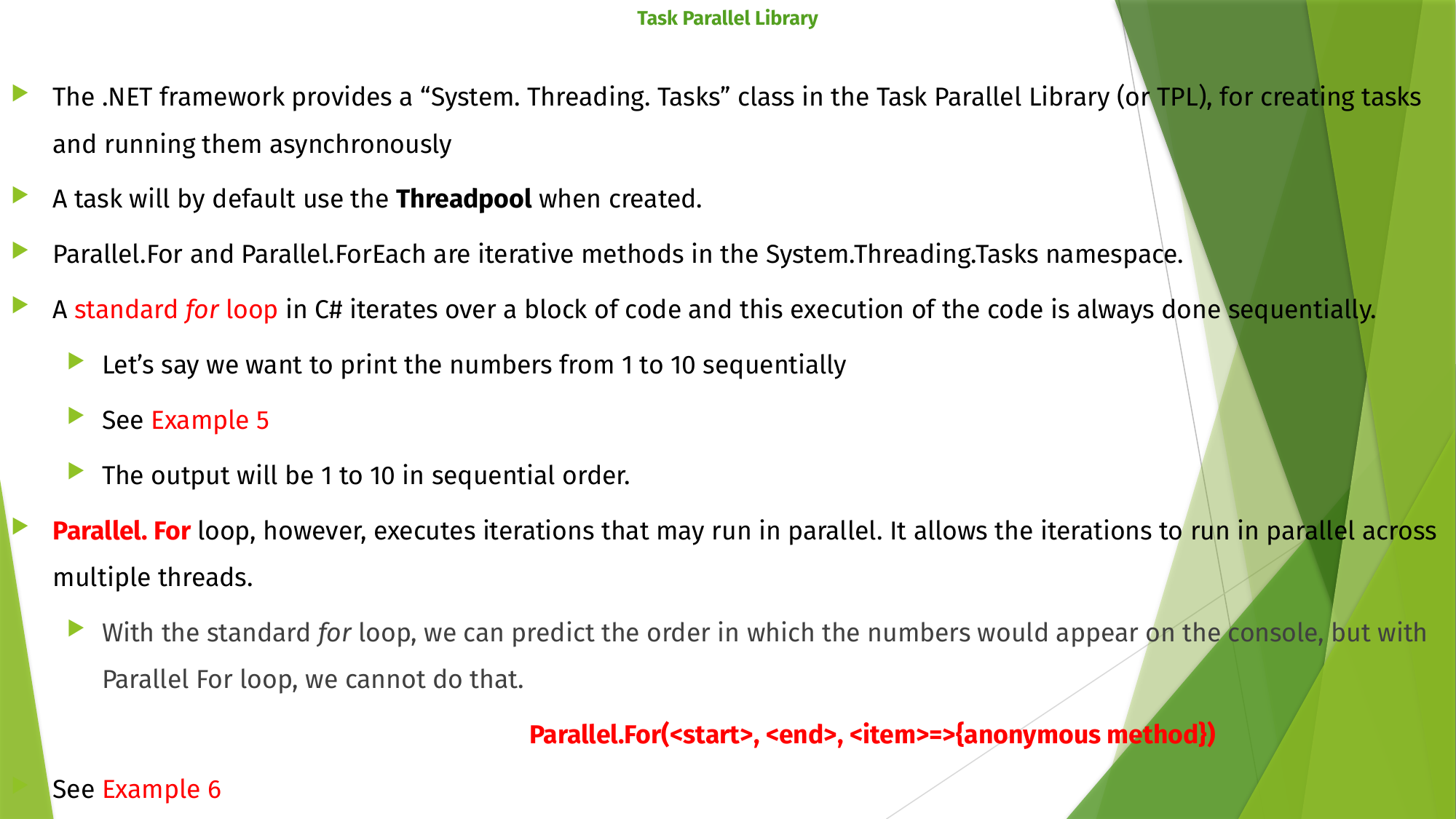

# Task Parallel Library
The .NET framework provides a “System. Threading. Tasks” class in the Task Parallel Library (or TPL), for creating tasks and running them asynchronously
A task will by default use the Threadpool when created.
Parallel.For and Parallel.ForEach are iterative methods in the System.Threading.Tasks namespace.
A standard for loop in C# iterates over a block of code and this execution of the code is always done sequentially.
Let’s say we want to print the numbers from 1 to 10 sequentially
See Example 5
The output will be 1 to 10 in sequential order.
Parallel. For loop, however, executes iterations that may run in parallel. It allows the iterations to run in parallel across multiple threads.
With the standard for loop, we can predict the order in which the numbers would appear on the console, but with Parallel For loop, we cannot do that.
					Parallel.For(<start>, <end>, <item>=>{anonymous method})
See Example 6